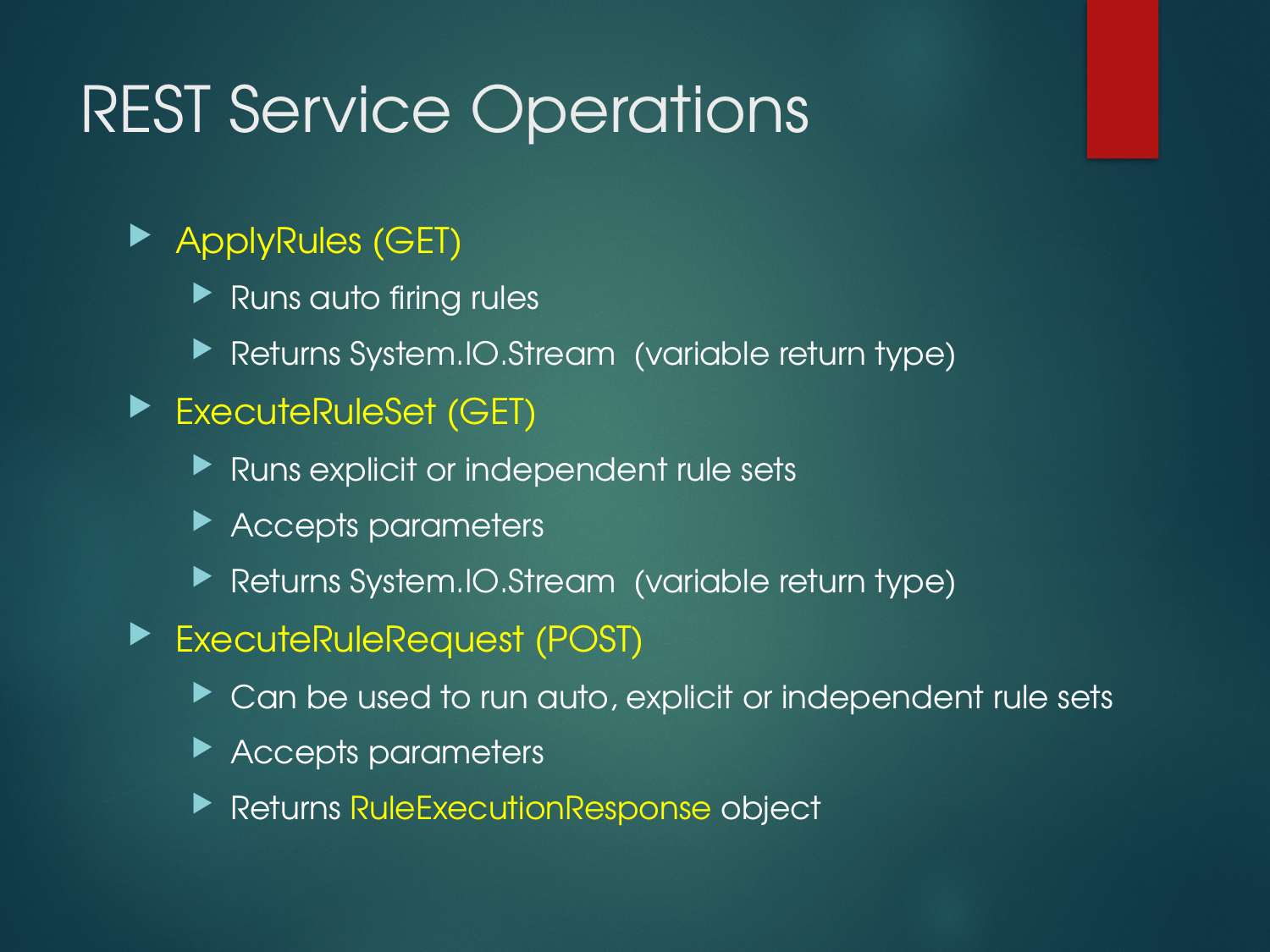

# REST Service Operations
ApplyRules (GET)
Runs auto firing rules
Returns System.IO.Stream  (variable return type)
ExecuteRuleSet (GET)
Runs explicit or independent rule sets
Accepts parameters
Returns System.IO.Stream  (variable return type)
ExecuteRuleRequest (POST)
Can be used to run auto, explicit or independent rule sets
Accepts parameters
Returns RuleExecutionResponse object